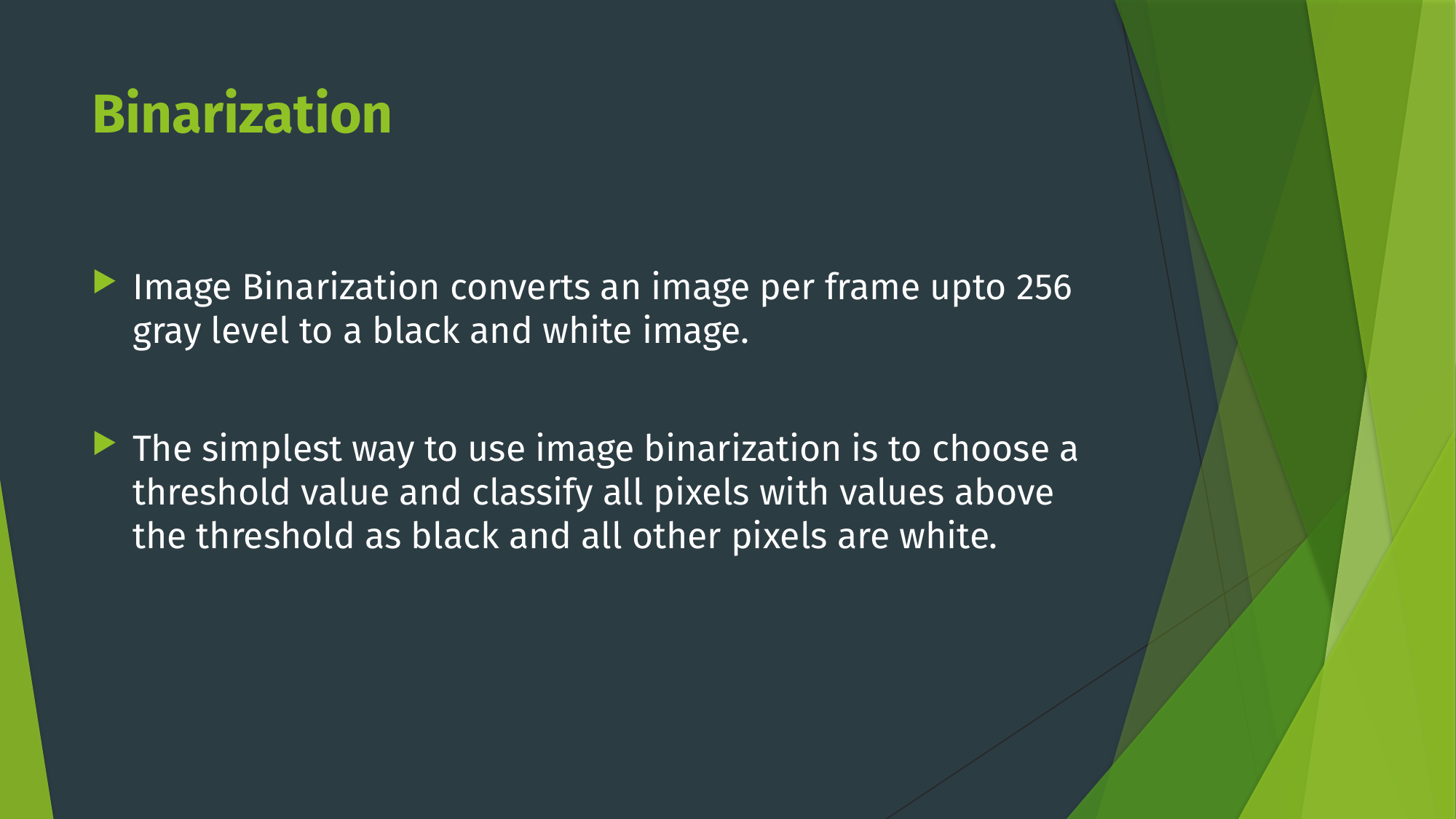

# Binarization
Image Binarization converts an image per frame upto 256 gray level to a black and white image.

The simplest way to use image binarization is to choose a threshold value and classify all pixels with values above the threshold as black and all other pixels are white.